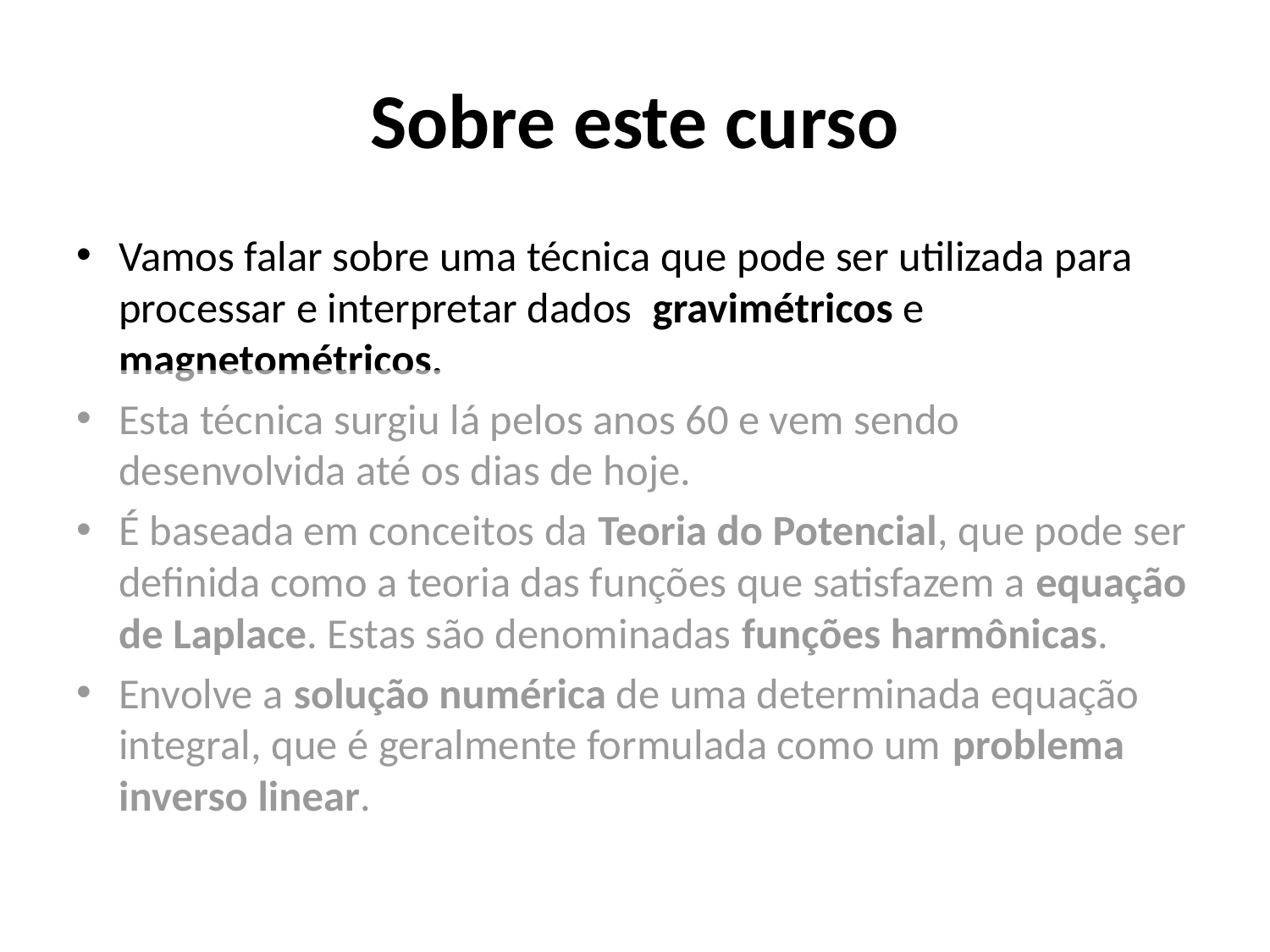

# Sobre este curso
Vamos falar sobre uma técnica que pode ser utilizada para processar e interpretar dados  gravimétricos e magnetométricos.
Esta técnica surgiu lá pelos anos 60 e vem sendo desenvolvida até os dias de hoje.
É baseada em conceitos da Teoria do Potencial, que pode ser definida como a teoria das funções que satisfazem a equação de Laplace. Estas são denominadas funções harmônicas.
Envolve a solução numérica de uma determinada equação integral, que é geralmente formulada como um problema inverso linear.